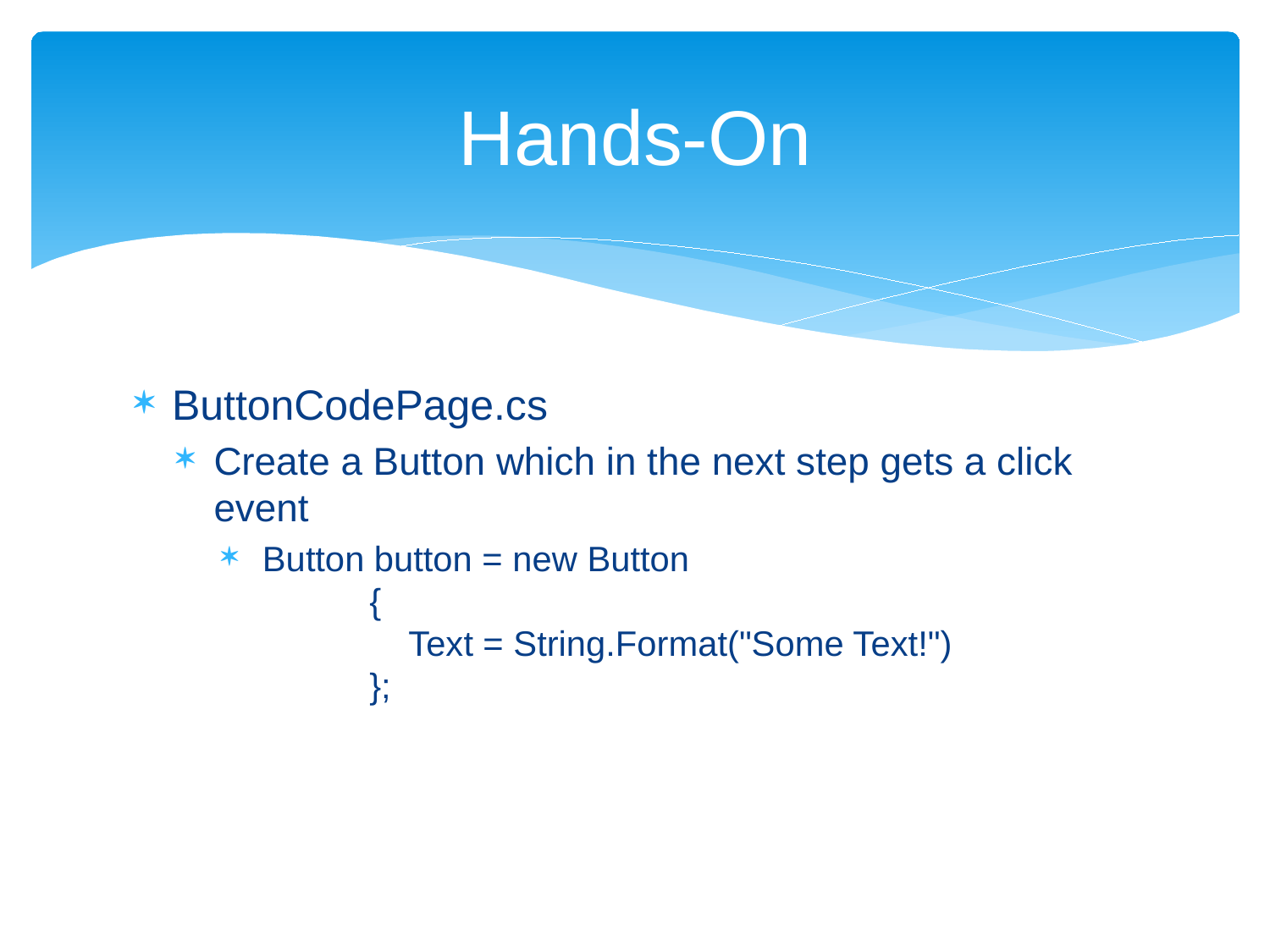

# Hands-On
ButtonCodePage.cs
Create a Button which in the next step gets a click event
 Button button = new Button
            {
                Text = String.Format("Some Text!")
            };